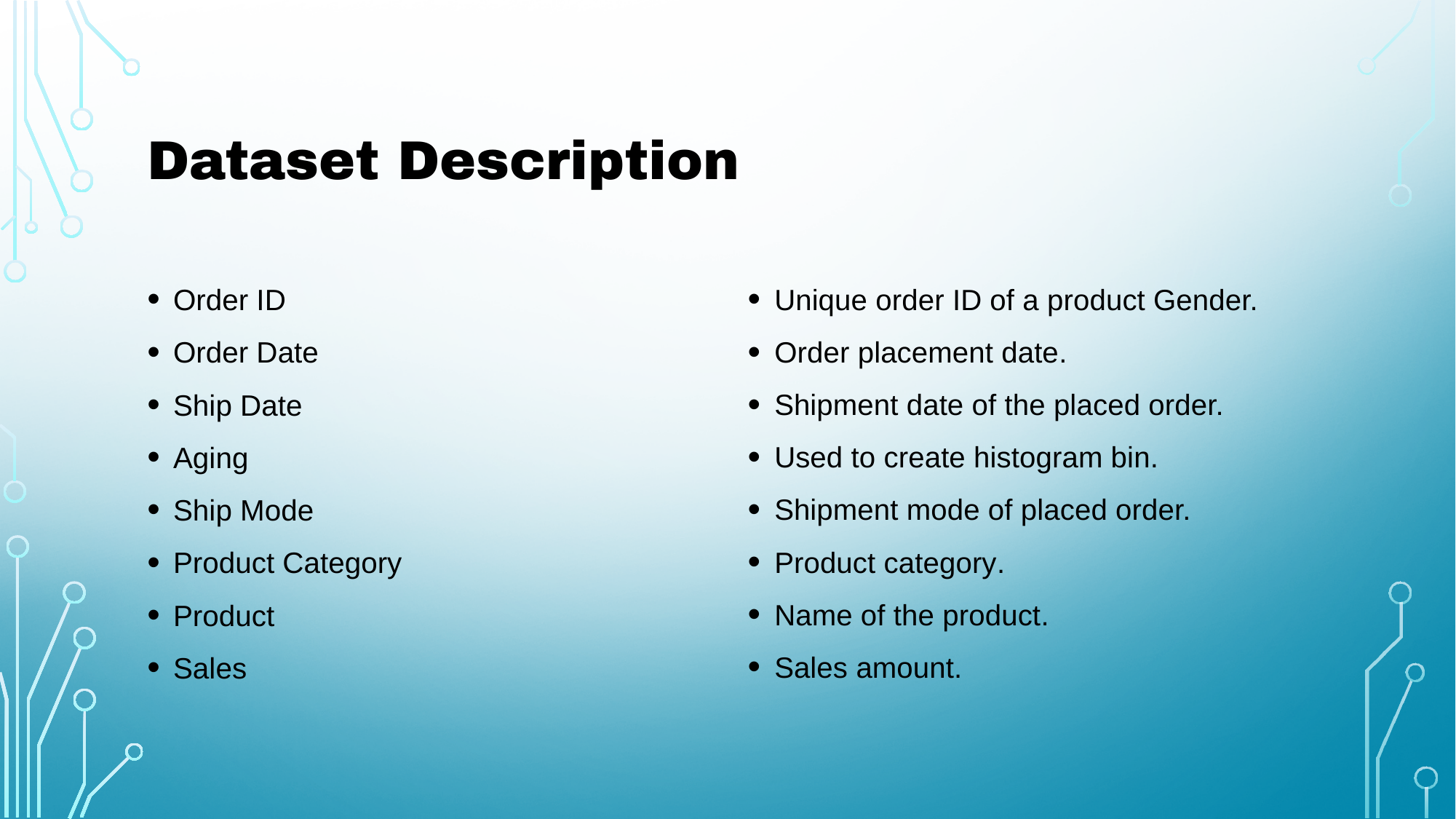

# Dataset Description
Order ID
Order Date
Ship Date
Aging
Ship Mode
Product Category
Product
Sales

Unique order ID of a product Gender.
Order placement date.
Shipment date of the placed order.
Used to create histogram bin.
Shipment mode of placed order.
Product category.
Name of the product.
Sales amount.